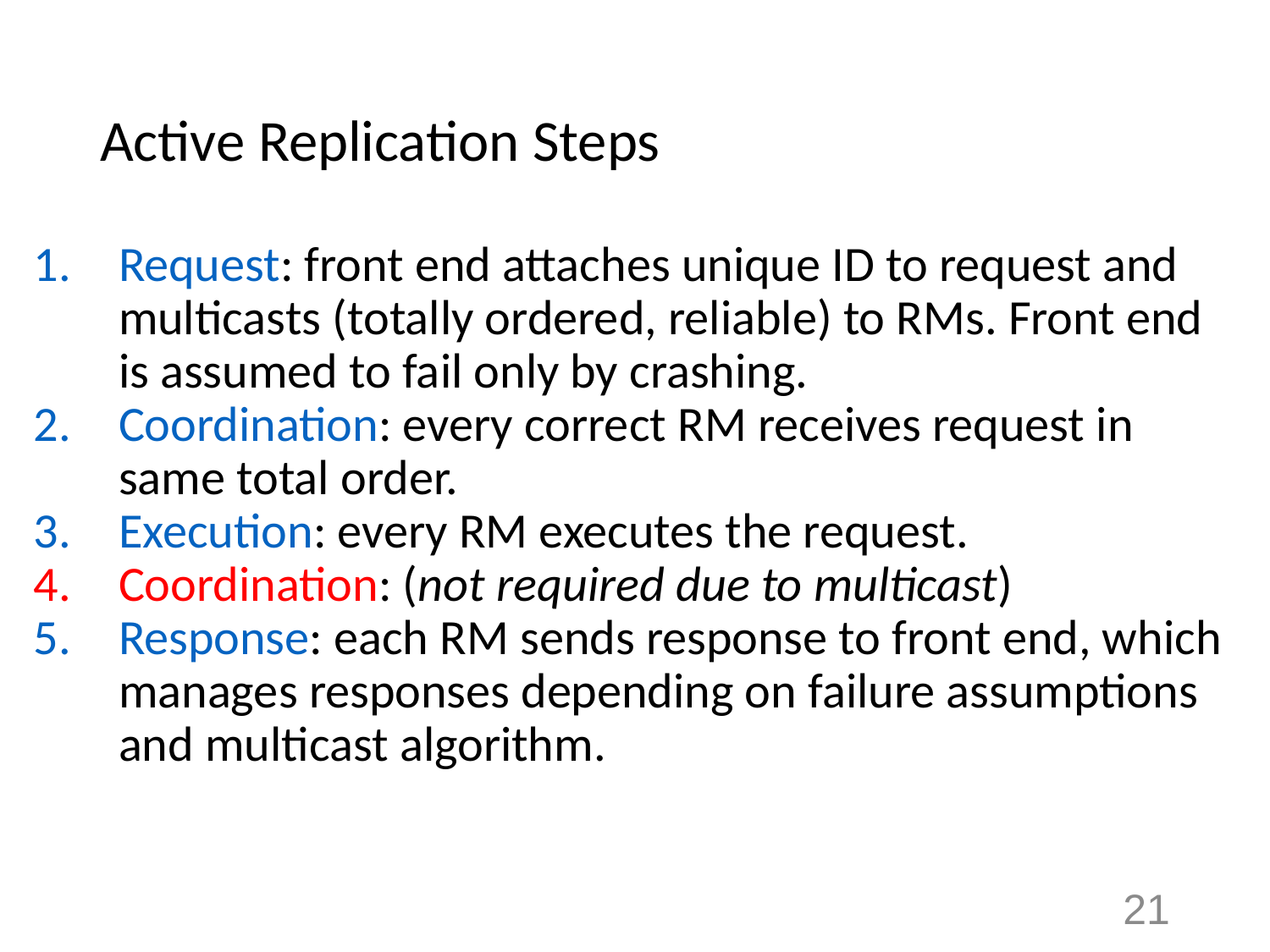

# Active Replication Steps
Request: front end attaches unique ID to request and multicasts (totally ordered, reliable) to RMs. Front end is assumed to fail only by crashing.
Coordination: every correct RM receives request in same total order.
Execution: every RM executes the request.
Coordination: (not required due to multicast)
Response: each RM sends response to front end, which manages responses depending on failure assumptions and multicast algorithm.
21